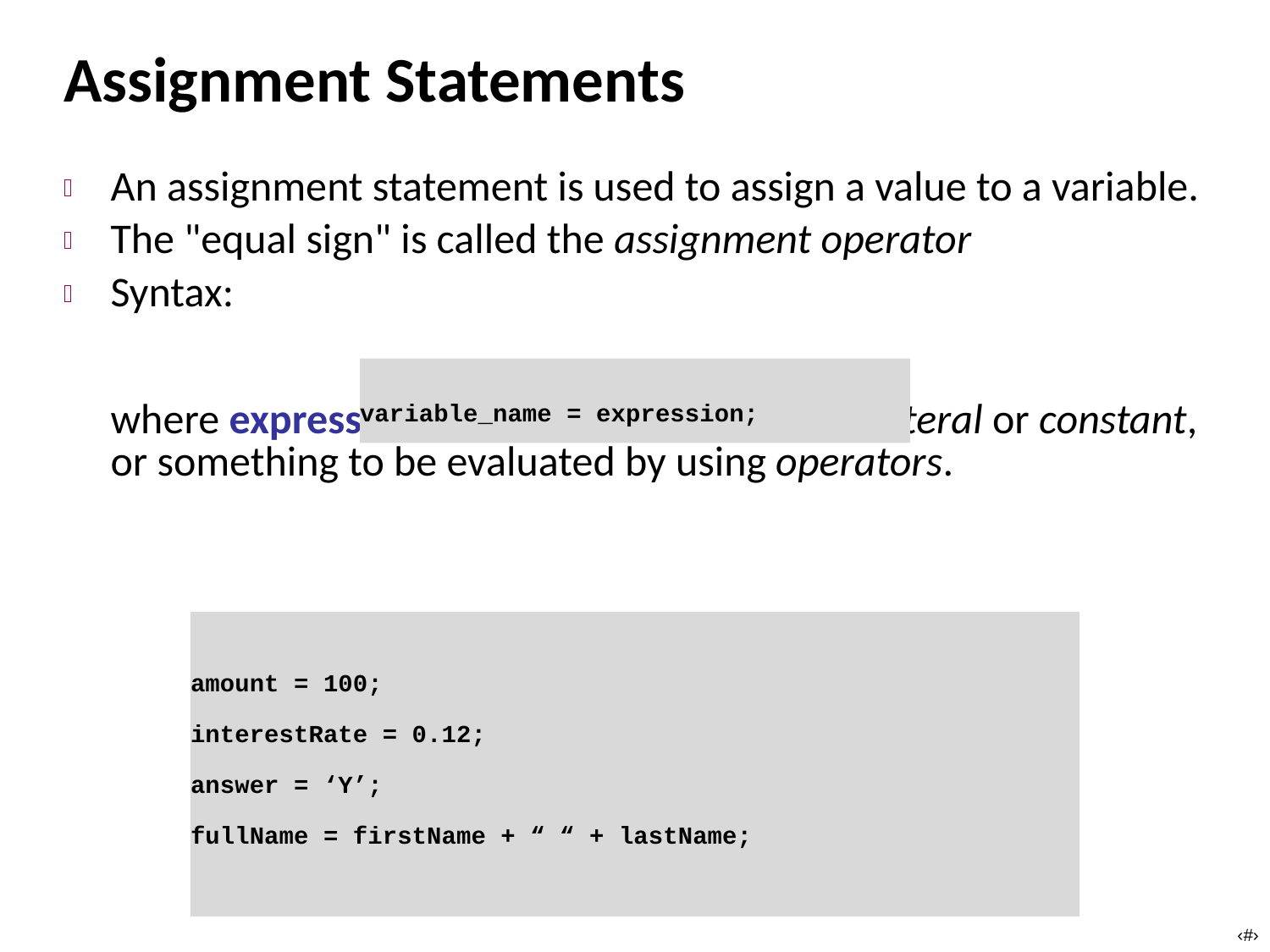

# Assignment Statements
An assignment statement is used to assign a value to a variable.
The "equal sign" is called the assignment operator
Syntax:
where expression can be another variable, a literal or constant, or something to be evaluated by using operators.

variable_name = expression;

amount = 100;
interestRate = 0.12;
answer = ‘Y’;
fullName = firstName + “ “ + lastName;